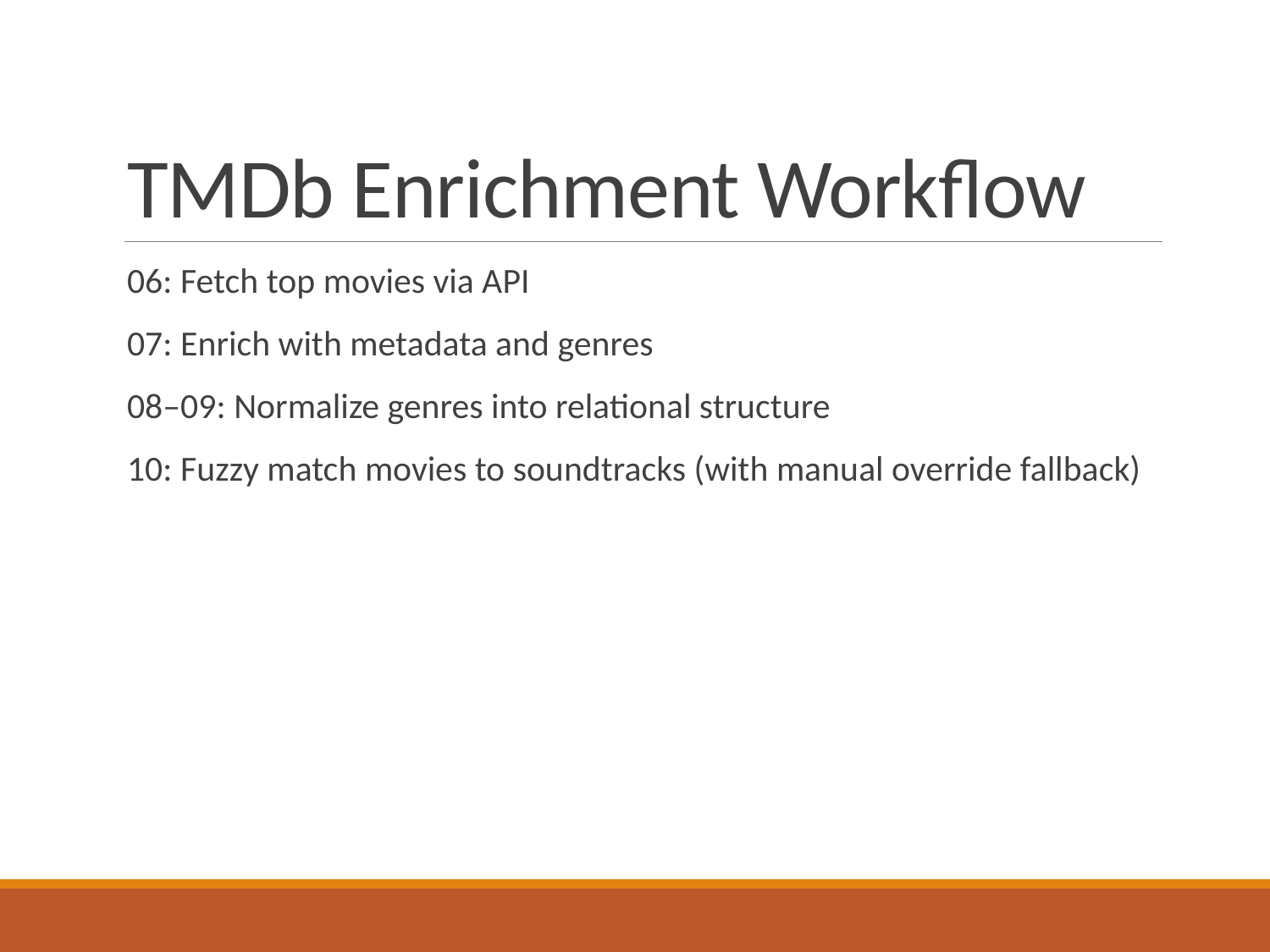

# TMDb Enrichment Workflow
06: Fetch top movies via API
07: Enrich with metadata and genres
08–09: Normalize genres into relational structure
10: Fuzzy match movies to soundtracks (with manual override fallback)